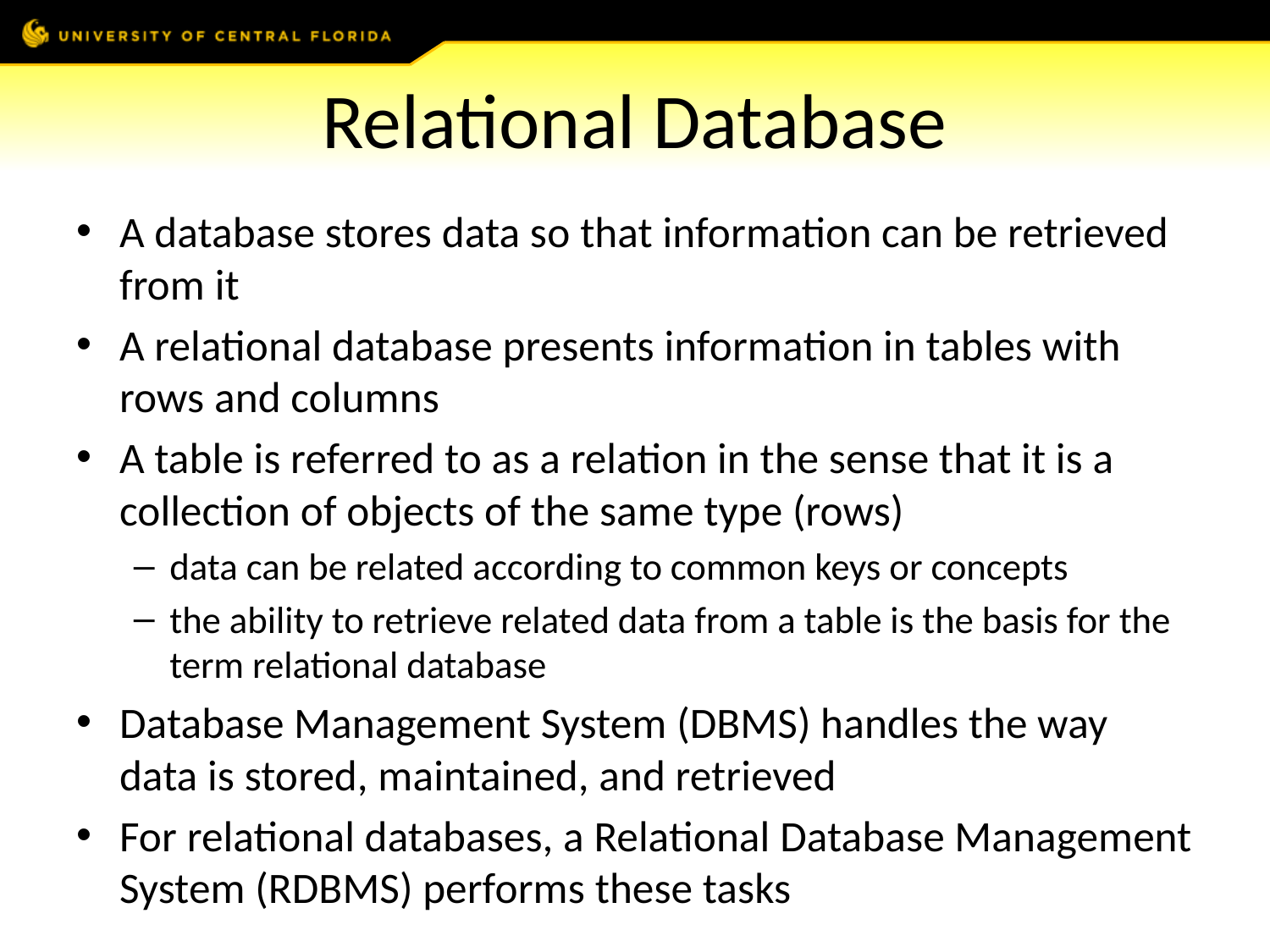

# Relational Database
A database stores data so that information can be retrieved from it
A relational database presents information in tables with rows and columns
A table is referred to as a relation in the sense that it is a collection of objects of the same type (rows)
data can be related according to common keys or concepts
the ability to retrieve related data from a table is the basis for the term relational database
Database Management System (DBMS) handles the way data is stored, maintained, and retrieved
For relational databases, a Relational Database Management System (RDBMS) performs these tasks